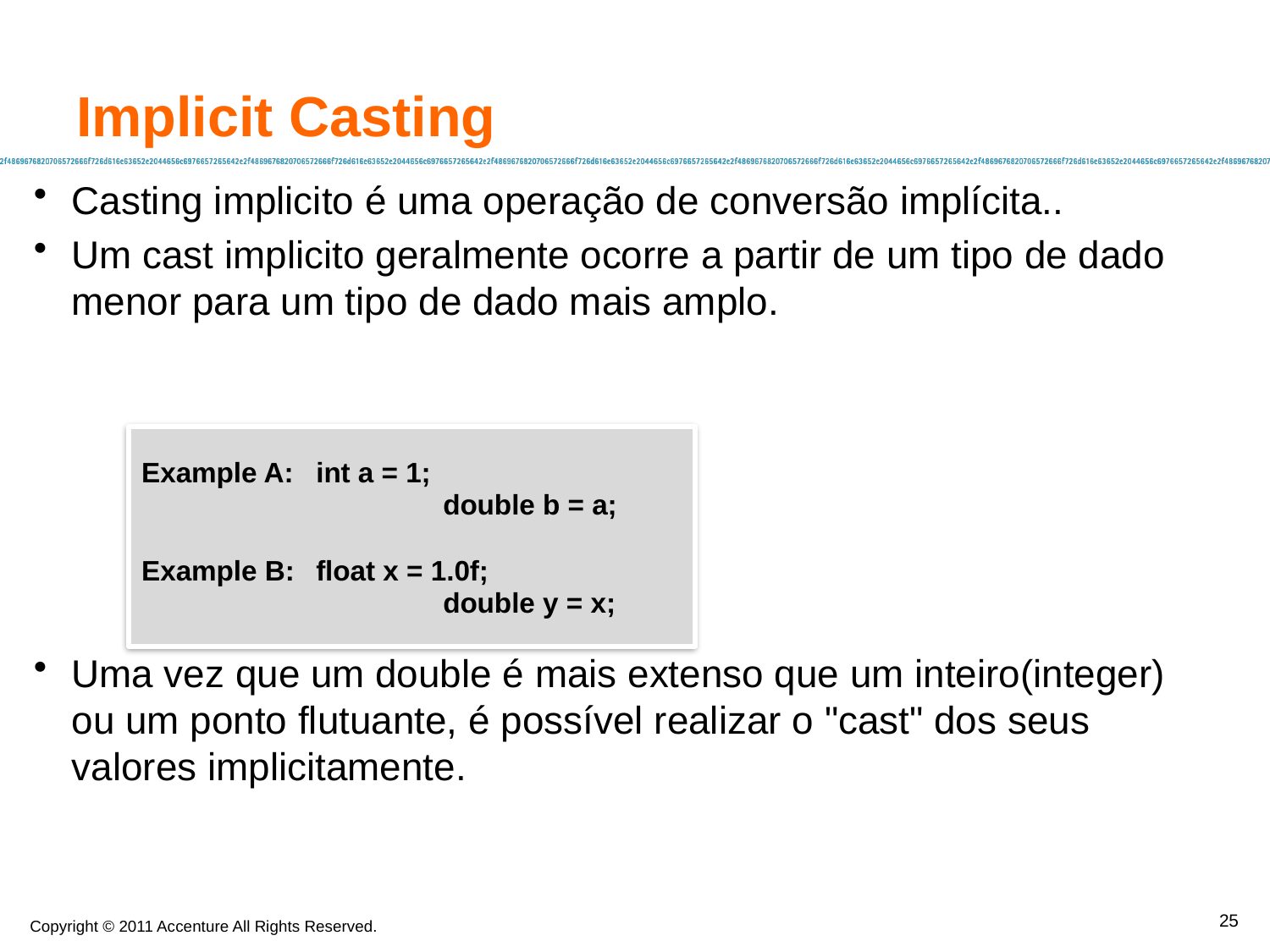

Implicit Casting
Casting implicito é uma operação de conversão implícita..
Um cast implicito geralmente ocorre a partir de um tipo de dado menor para um tipo de dado mais amplo.

Uma vez que um double é mais extenso que um inteiro(integer) ou um ponto flutuante, é possível realizar o "cast" dos seus valores implicitamente.

Example A: 	int a = 1;
			double b = a;

Example B: 	float x = 1.0f;
			double y = x;

25